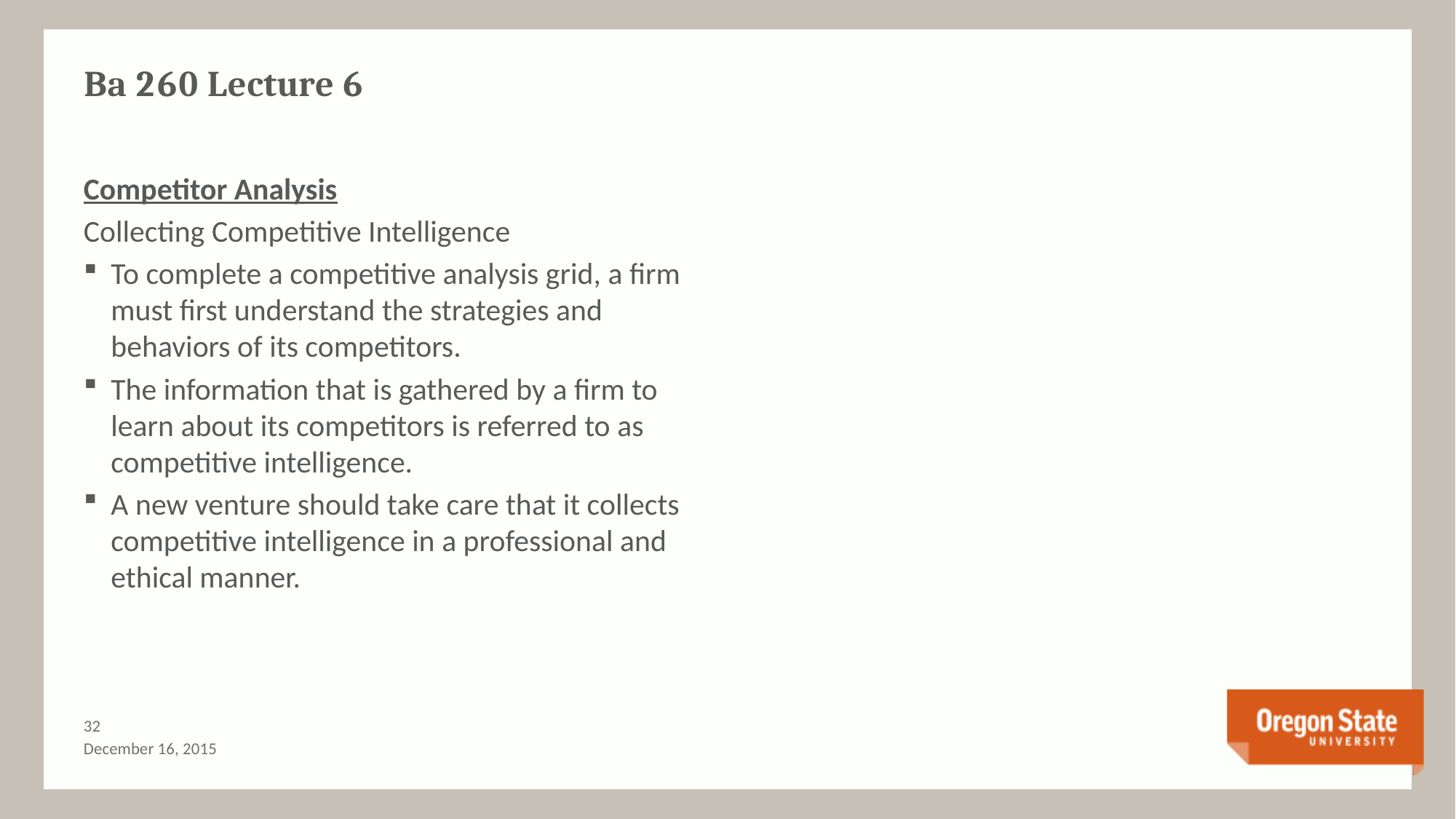

# Ba 260 Lecture 6
Competitor Analysis
Collecting Competitive Intelligence
To complete a competitive analysis grid, a firm must first understand the strategies and behaviors of its competitors.
The information that is gathered by a firm to learn about its competitors is referred to as competitive intelligence.
A new venture should take care that it collects competitive intelligence in a professional and ethical manner.

32
December 16, 2015